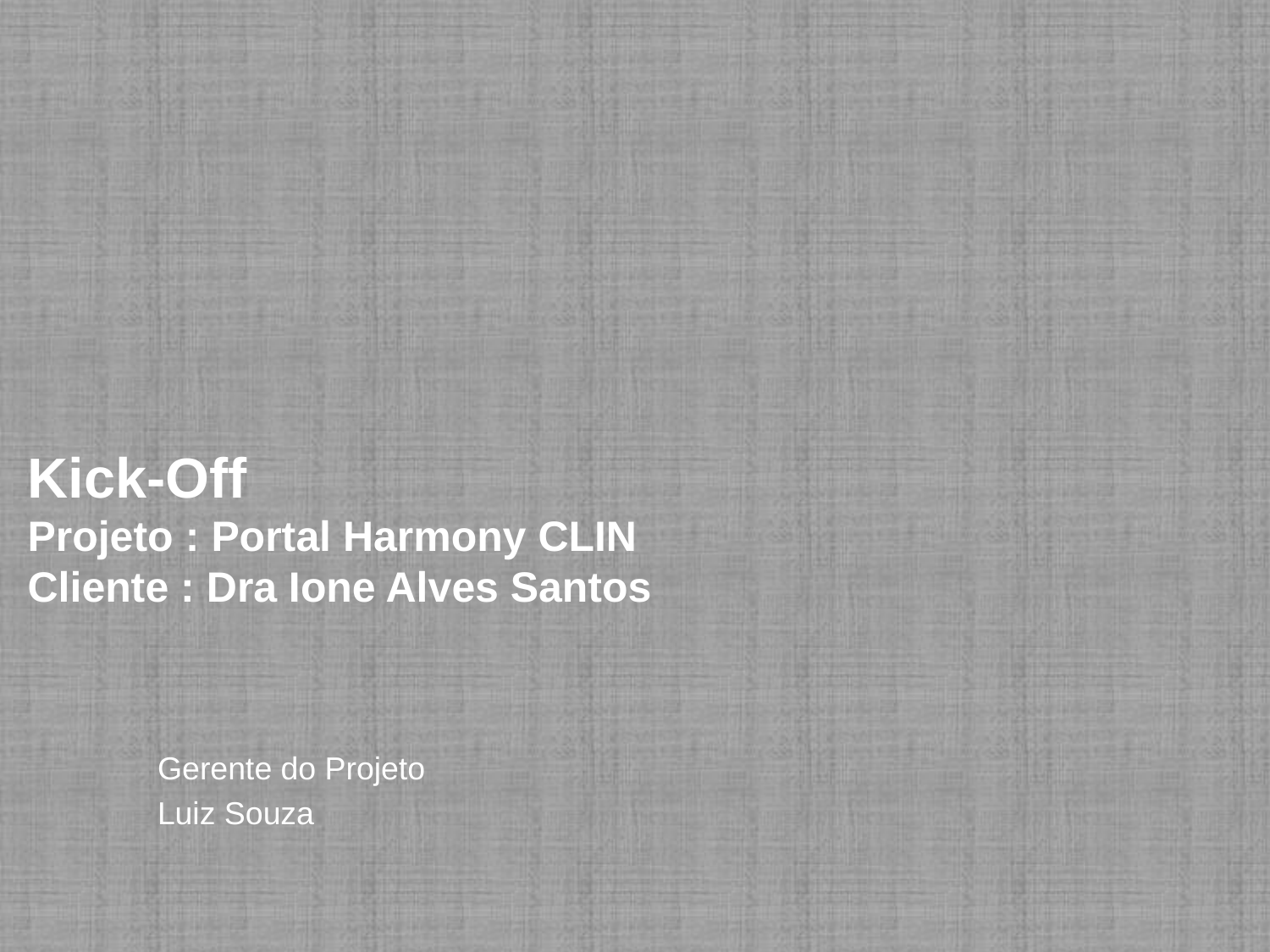

# Kick-Off Projeto : Portal Harmony CLIN Cliente : Dra Ione Alves Santos
Gerente do Projeto
Luiz Souza